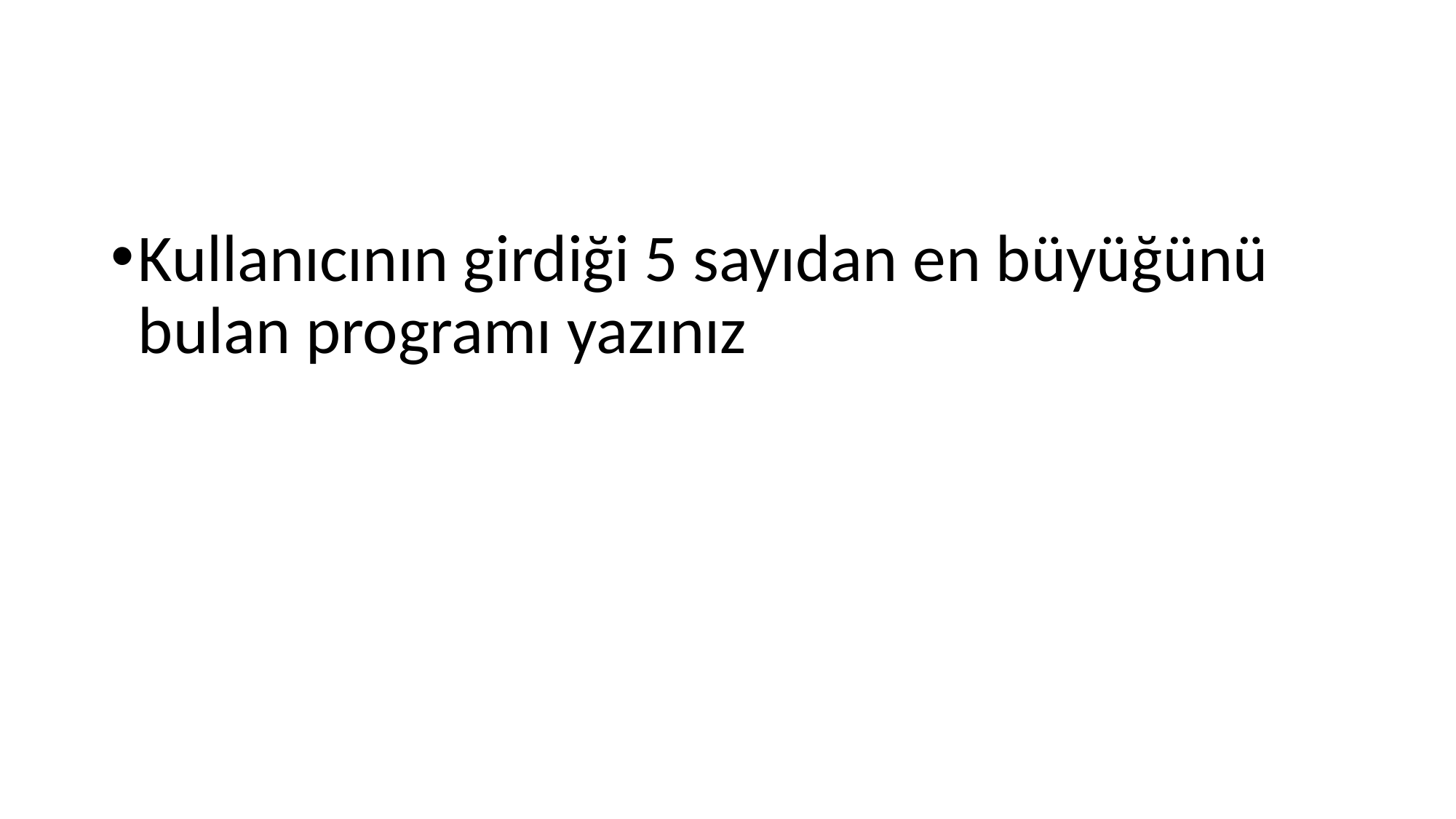

#
Kullanıcının girdiği 5 sayıdan en büyüğünü bulan programı yazınız